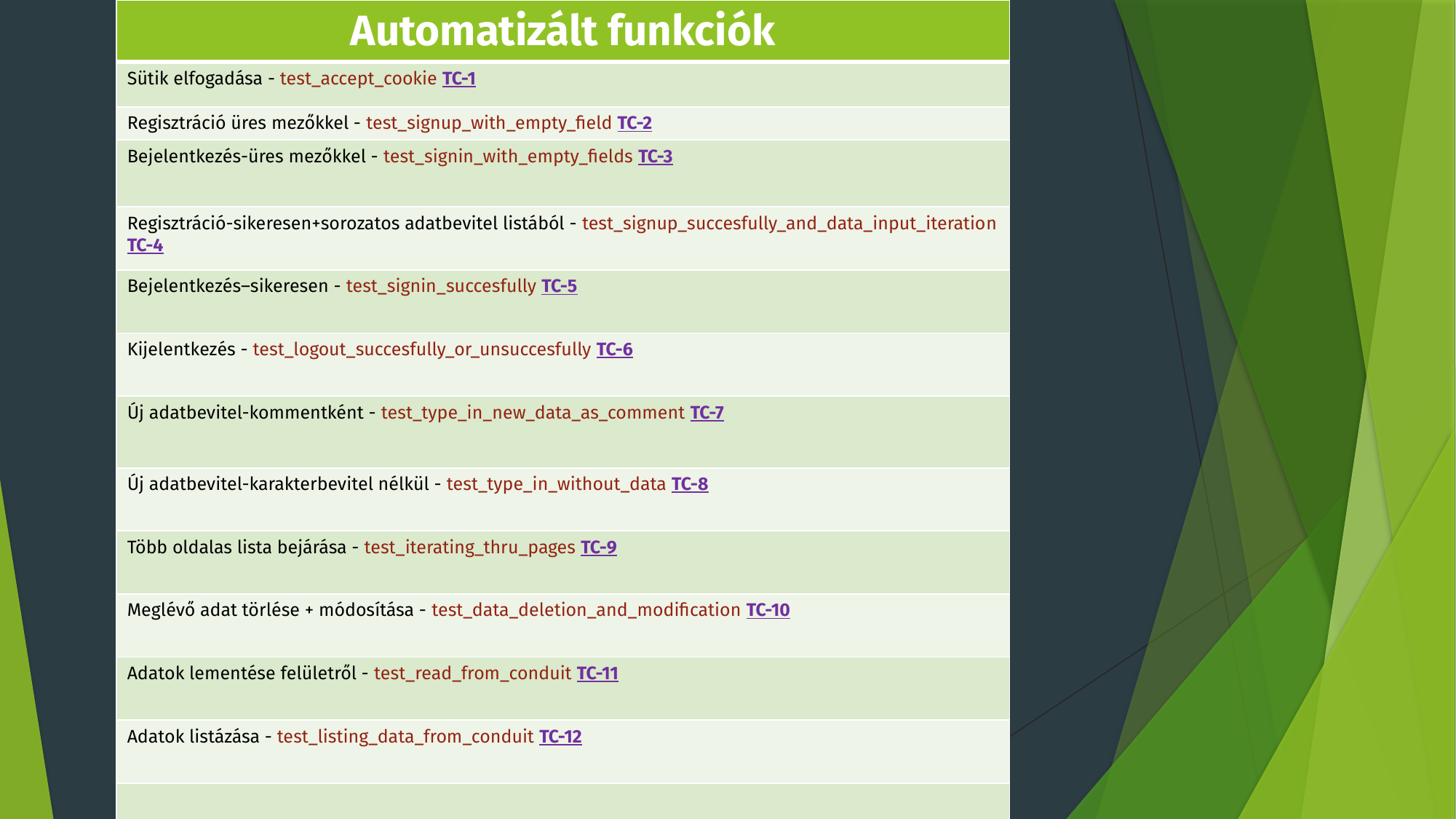

| Automatizált funkciók |
| --- |
| Sütik elfogadása - test\_accept\_cookie TC-1 |
| Regisztráció üres mezőkkel - test\_signup\_with\_empty\_field TC-2 |
| Bejelentkezés-üres mezőkkel - test\_signin\_with\_empty\_fields TC-3 |
| Regisztráció-sikeresen+sorozatos adatbevitel listából - test\_signup\_succesfully\_and\_data\_input\_iteration TC-4 |
| Bejelentkezés–sikeresen - test\_signin\_succesfully TC-5 |
| Kijelentkezés - test\_logout\_succesfully\_or\_unsuccesfully TC-6 |
| Új adatbevitel-kommentként - test\_type\_in\_new\_data\_as\_comment TC-7 |
| Új adatbevitel-karakterbevitel nélkül - test\_type\_in\_without\_data TC-8 |
| Több oldalas lista bejárása - test\_iterating\_thru\_pages TC-9 |
| Meglévő adat törlése + módosítása - test\_data\_deletion\_and\_modification TC-10 |
| Adatok lementése felületről - test\_read\_from\_conduit TC-11 |
| Adatok listázása - test\_listing\_data\_from\_conduit TC-12 |
|  |